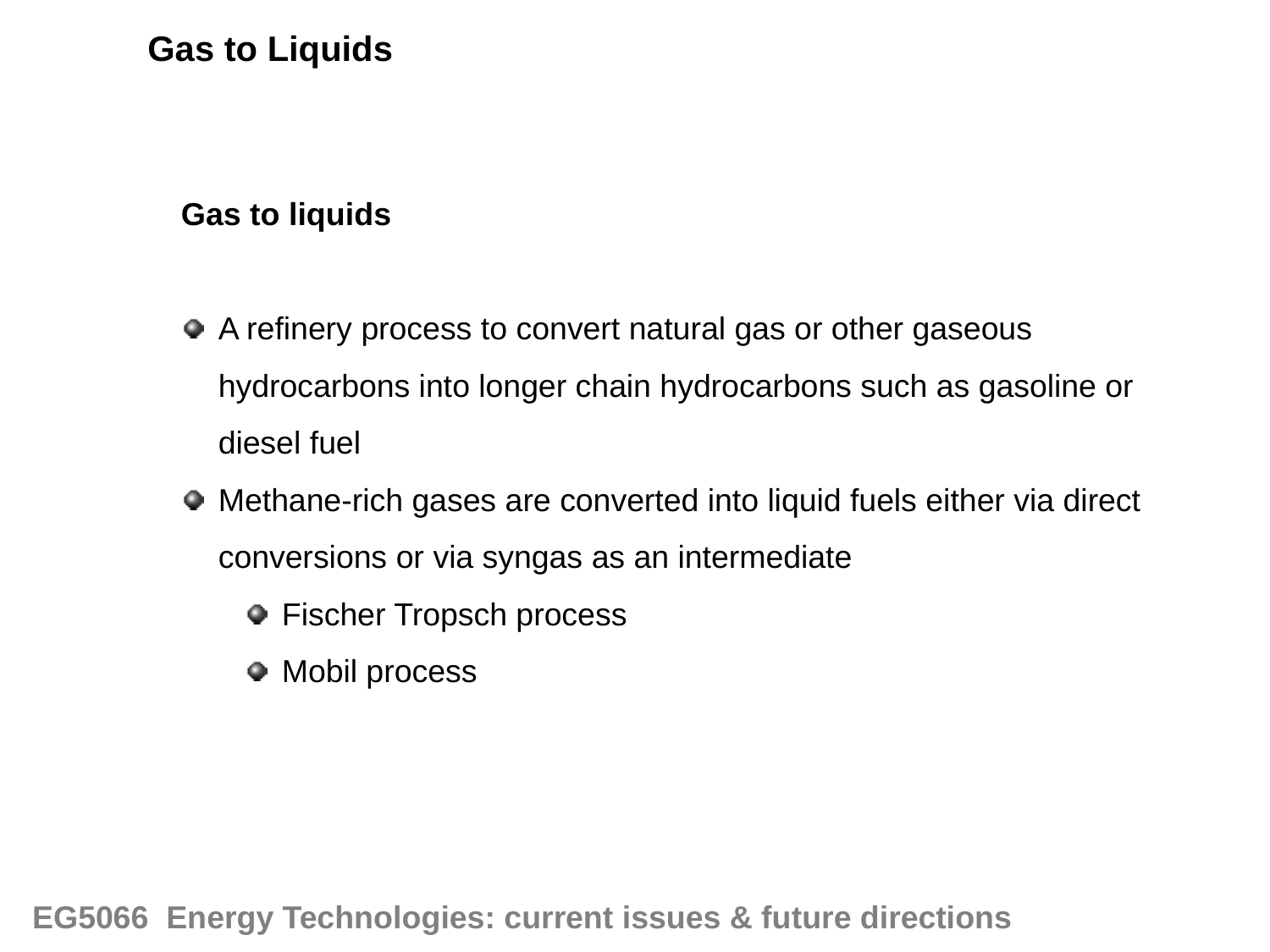

Gas to Liquids
Gas to liquids

A refinery process to convert natural gas or other gaseous hydrocarbons into longer chain hydrocarbons such as gasoline or diesel fuel
Methane-rich gases are converted into liquid fuels either via direct conversions or via syngas as an intermediate
Fischer Tropsch process
Mobil process
EG5066  Energy Technologies: current issues & future directions